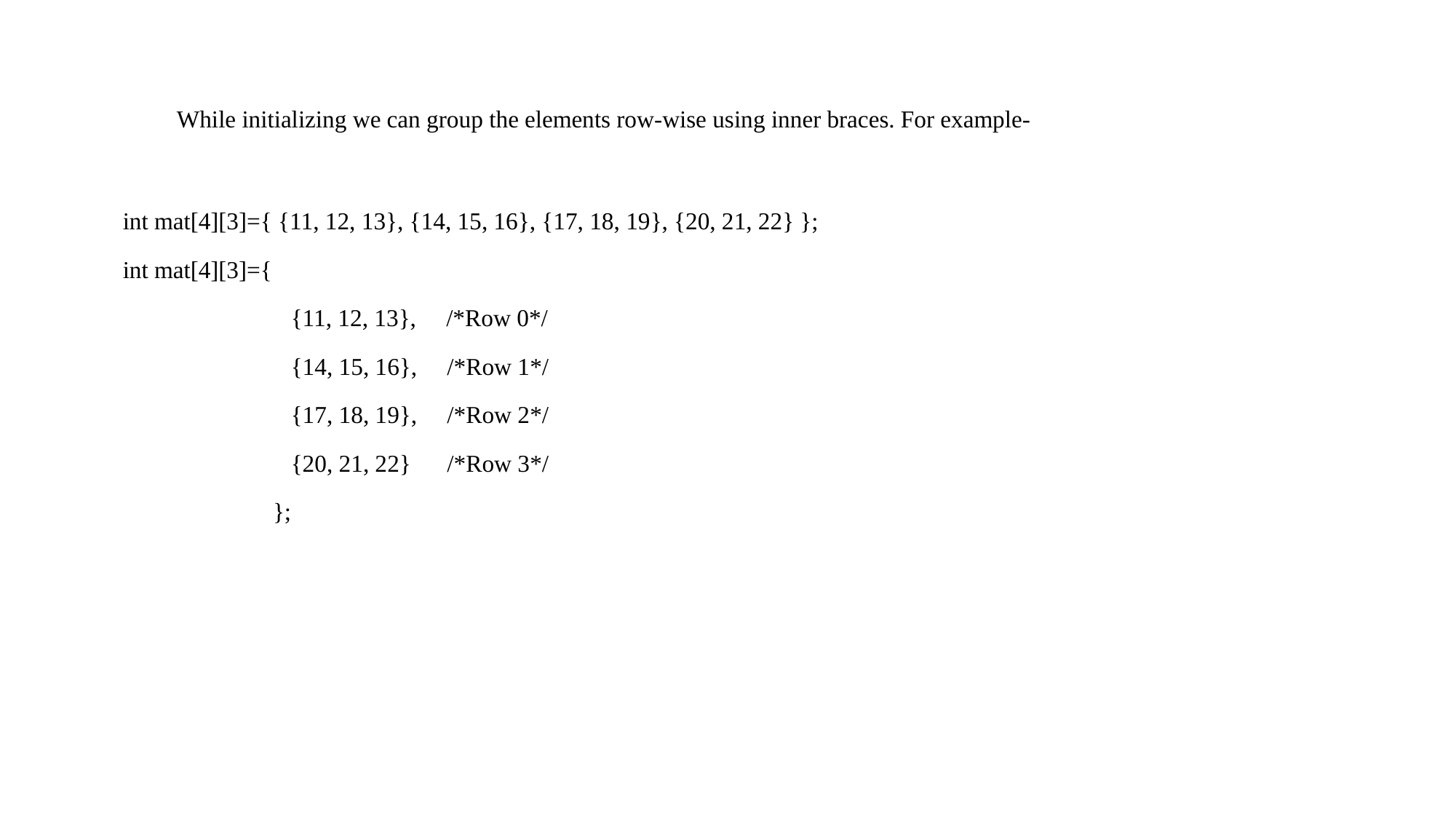

While initializing we can group the elements row-wise using inner braces. For example-

  int mat[4][3]={ {11, 12, 13}, {14, 15, 16}, {17, 18, 19}, {20, 21, 22} };
  int mat[4][3]={
                              {11, 12, 13},     /*Row 0*/
                              {14, 15, 16},     /*Row 1*/
                              {17, 18, 19},     /*Row 2*/
                              {20, 21, 22}      /*Row 3*/
                           };